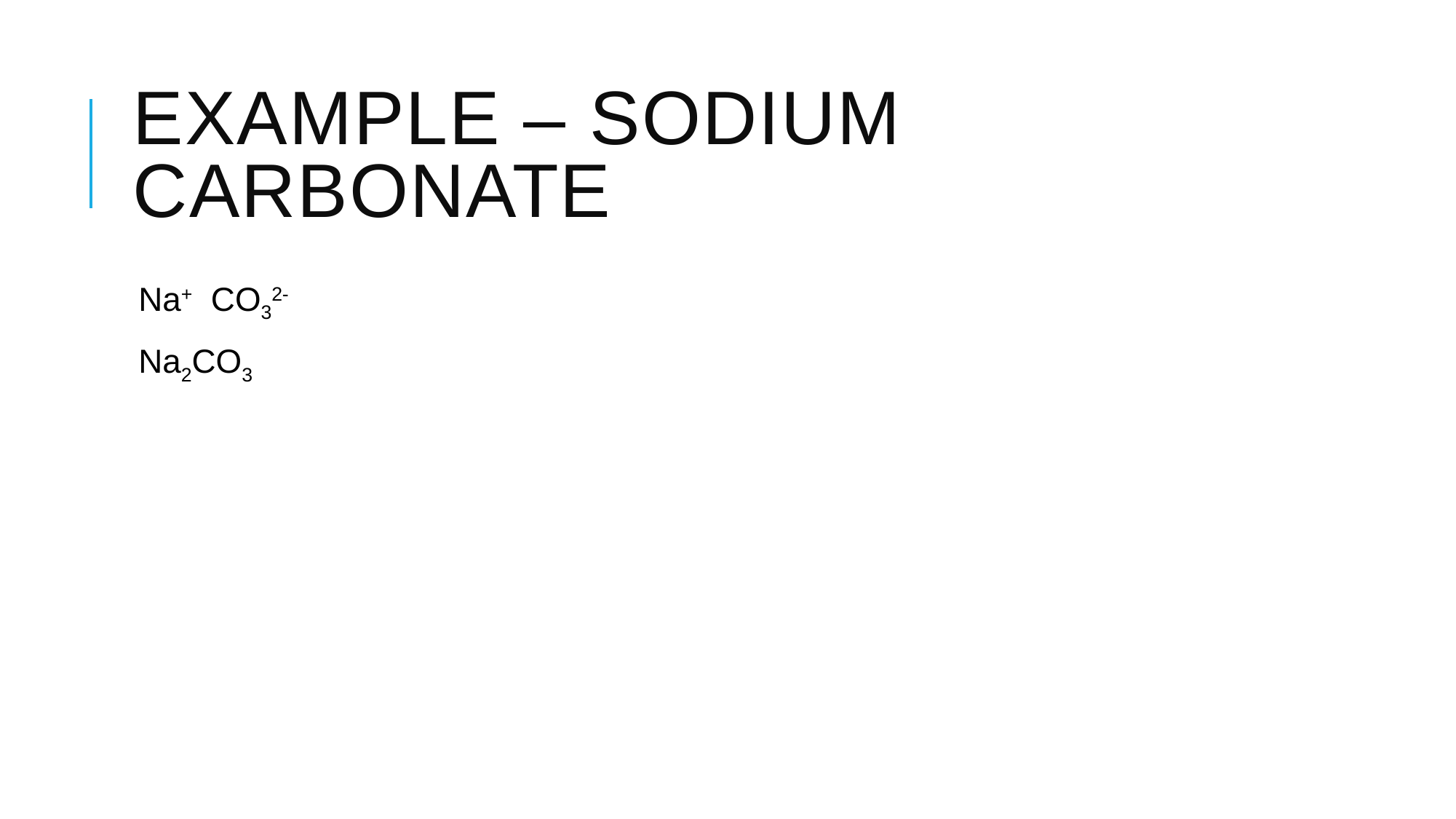

# Example – sodium carbonate
Na+  CO32-
Na2CO3